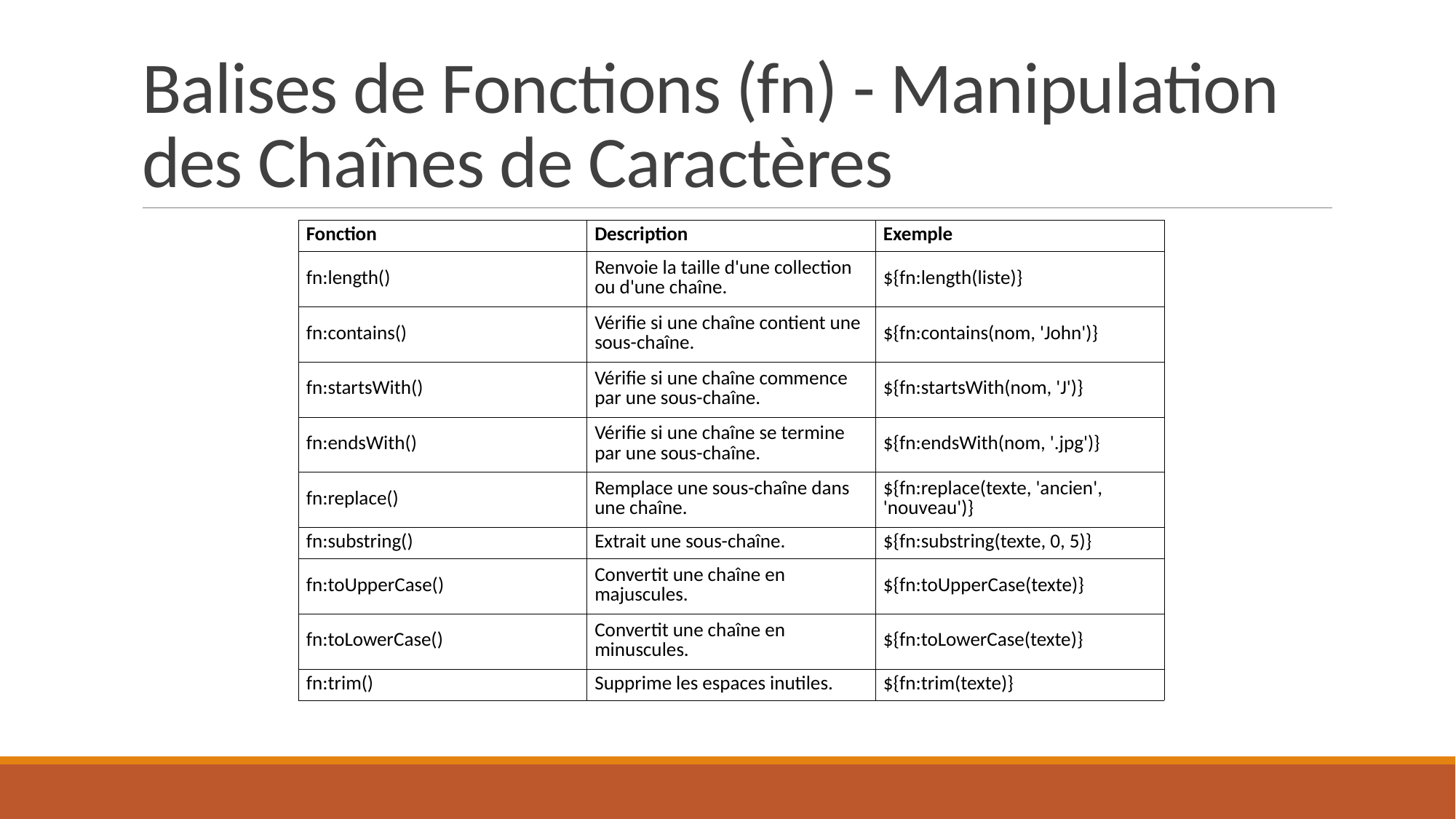

# Balises de Fonctions (fn) - Manipulation des Chaînes de Caractères
| Fonction | Description | Exemple |
| --- | --- | --- |
| fn:length() | Renvoie la taille d'une collection ou d'une chaîne. | ${fn:length(liste)} |
| fn:contains() | Vérifie si une chaîne contient une sous-chaîne. | ${fn:contains(nom, 'John')} |
| fn:startsWith() | Vérifie si une chaîne commence par une sous-chaîne. | ${fn:startsWith(nom, 'J')} |
| fn:endsWith() | Vérifie si une chaîne se termine par une sous-chaîne. | ${fn:endsWith(nom, '.jpg')} |
| fn:replace() | Remplace une sous-chaîne dans une chaîne. | ${fn:replace(texte, 'ancien', 'nouveau')} |
| fn:substring() | Extrait une sous-chaîne. | ${fn:substring(texte, 0, 5)} |
| fn:toUpperCase() | Convertit une chaîne en majuscules. | ${fn:toUpperCase(texte)} |
| fn:toLowerCase() | Convertit une chaîne en minuscules. | ${fn:toLowerCase(texte)} |
| fn:trim() | Supprime les espaces inutiles. | ${fn:trim(texte)} |